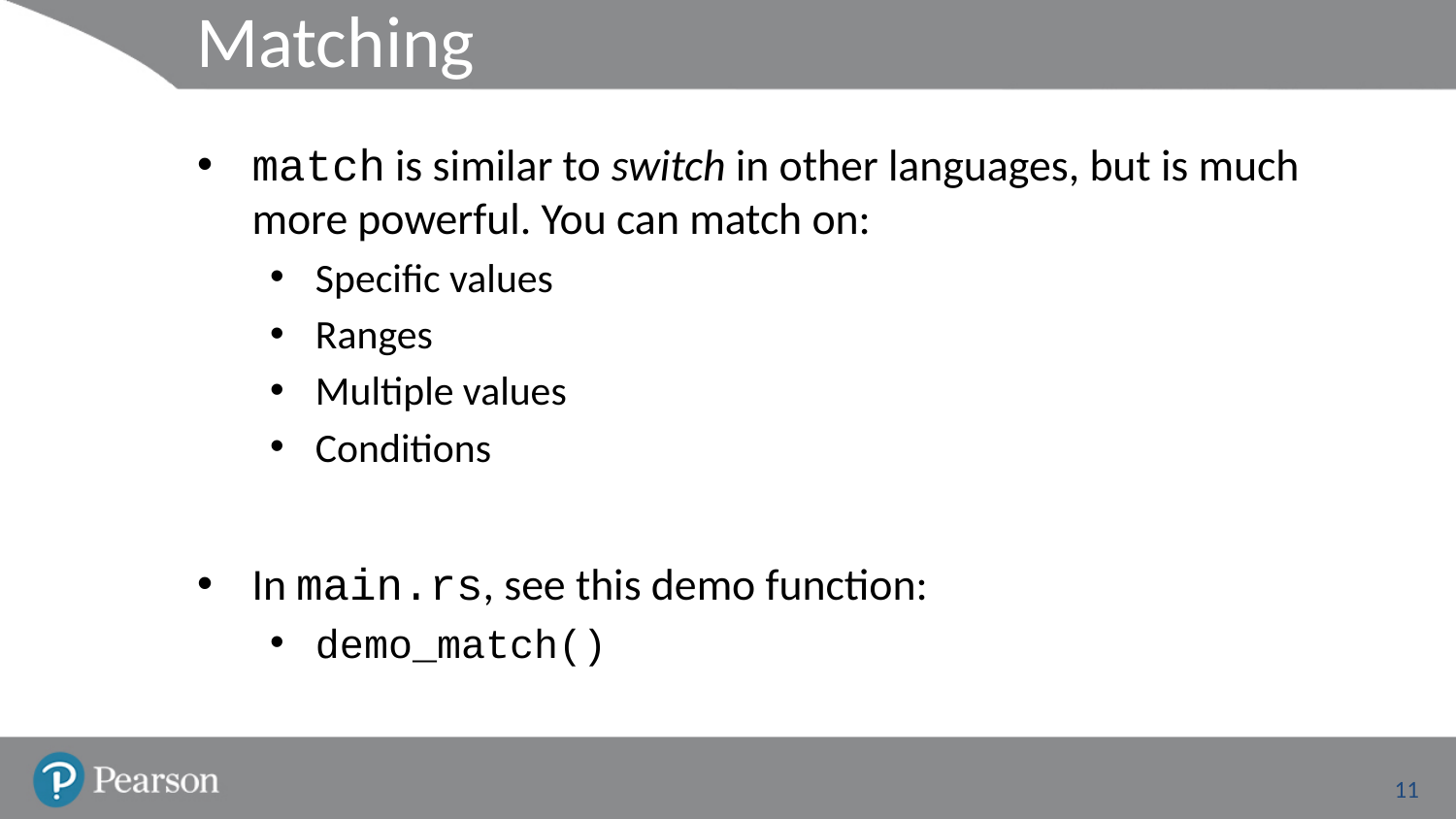

# Matching
match is similar to switch in other languages, but is much more powerful. You can match on:
Specific values
Ranges
Multiple values
Conditions

In main.rs, see this demo function:
demo_match()
11